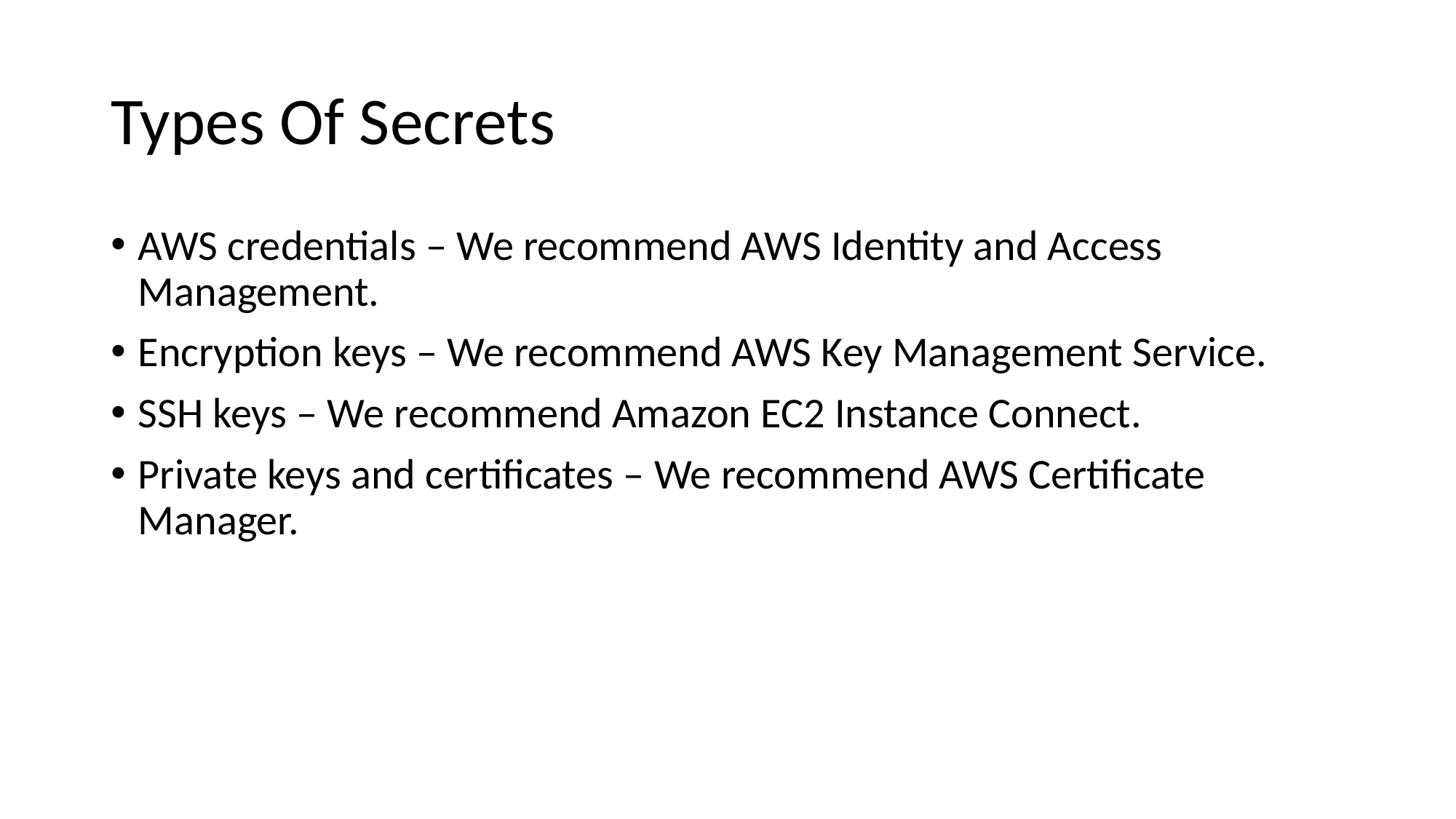

# Types Of Secrets
AWS credentials – We recommend AWS Identity and Access Management.
Encryption keys – We recommend AWS Key Management Service.
SSH keys – We recommend Amazon EC2 Instance Connect.
Private keys and certificates – We recommend AWS Certificate Manager.